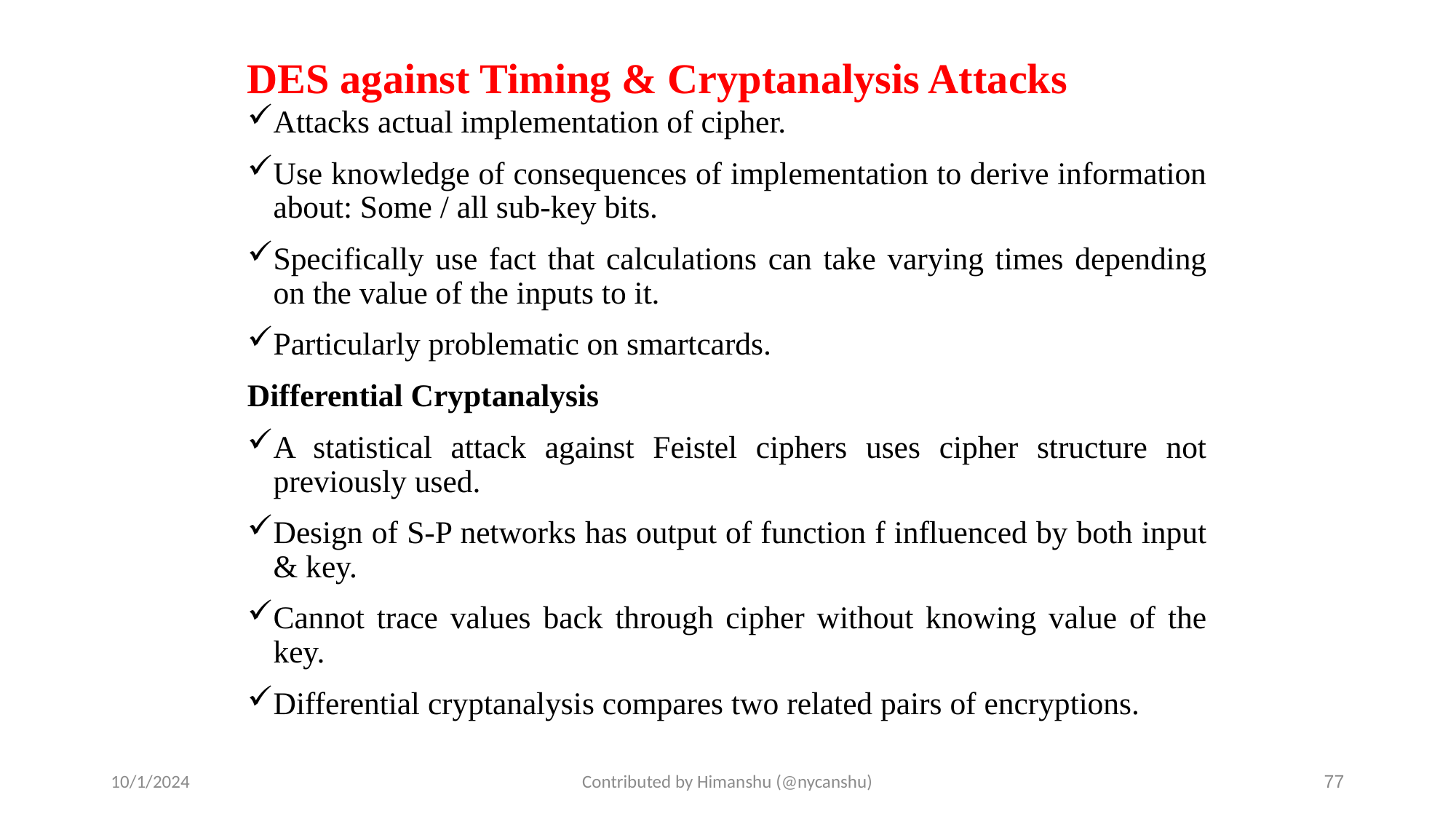

# DES against Timing & Cryptanalysis Attacks
Attacks actual implementation of cipher.
Use knowledge of consequences of implementation to derive information about: Some / all sub-key bits.
Specifically use fact that calculations can take varying times depending on the value of the inputs to it.
Particularly problematic on smartcards.
Differential Cryptanalysis
A statistical attack against Feistel ciphers uses cipher structure not previously used.
Design of S-P networks has output of function f influenced by both input & key.
Cannot trace values back through cipher without knowing value of the key.
Differential cryptanalysis compares two related pairs of encryptions.
10/1/2024
Contributed by Himanshu (@nycanshu)
77